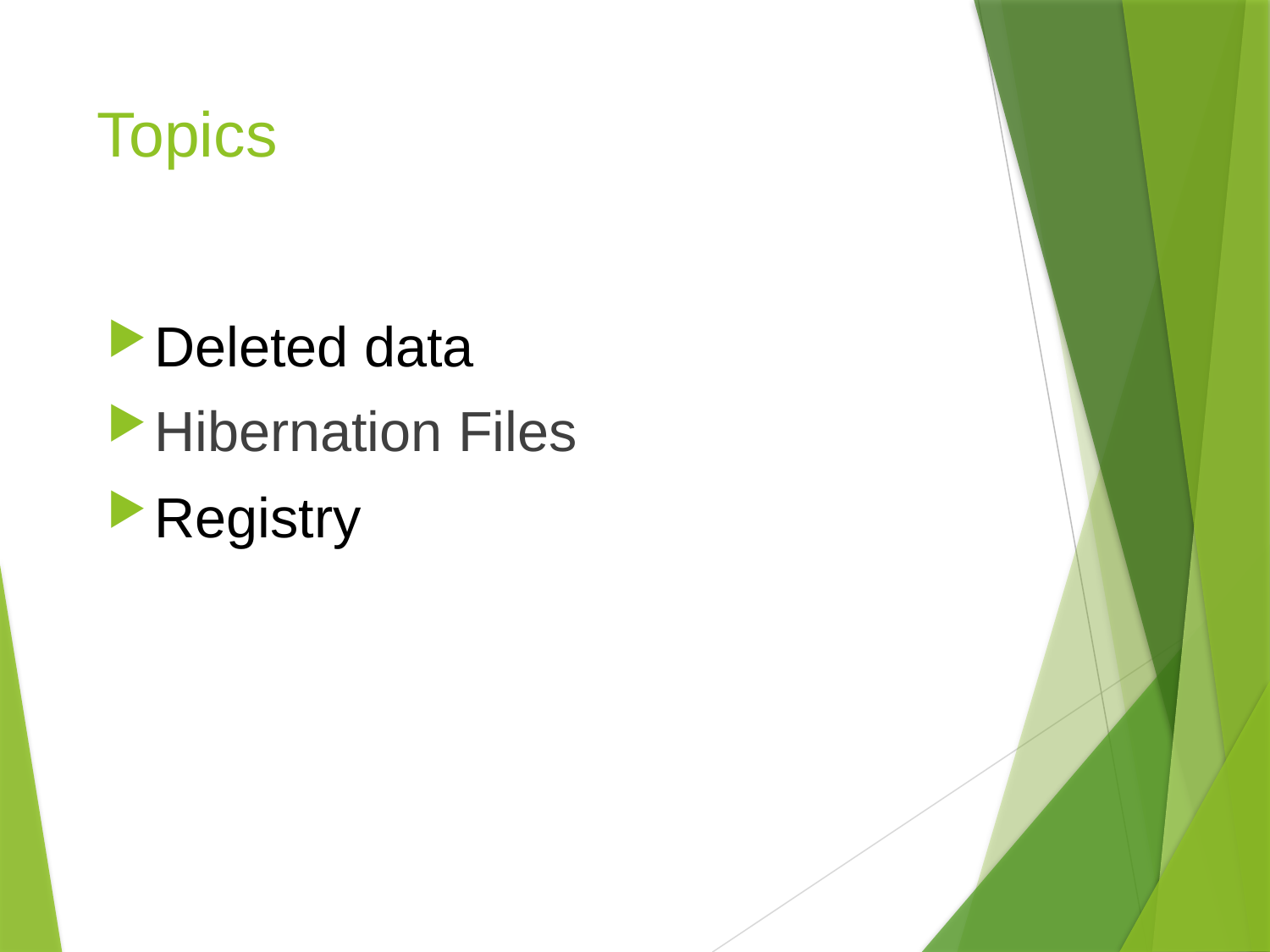

# Topics
Deleted data
Hibernation Files
Registry